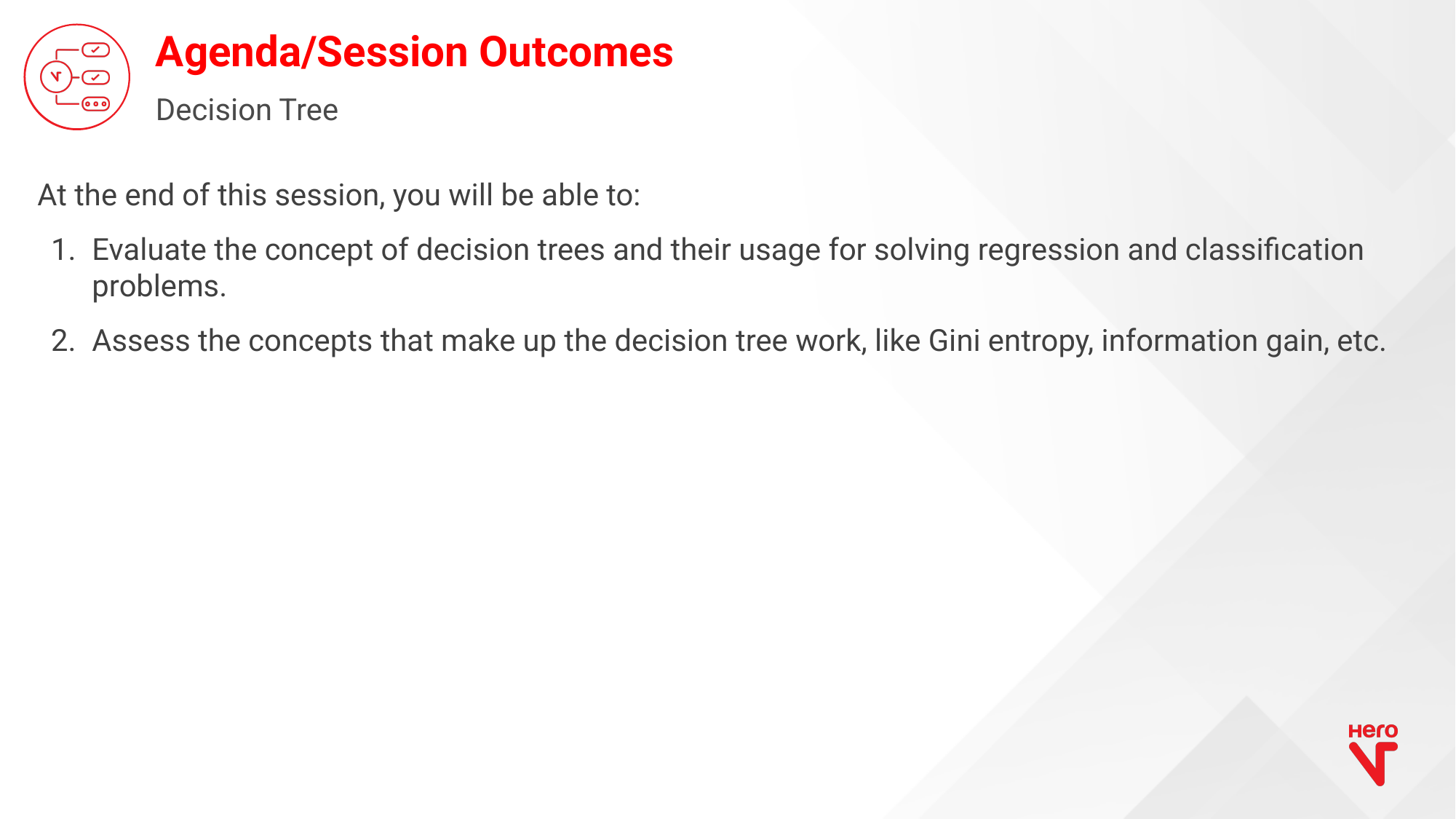

Decision Tree
At the end of this session, you will be able to:
Evaluate the concept of decision trees and their usage for solving regression and classification problems.
Assess the concepts that make up the decision tree work, like Gini entropy, information gain, etc.